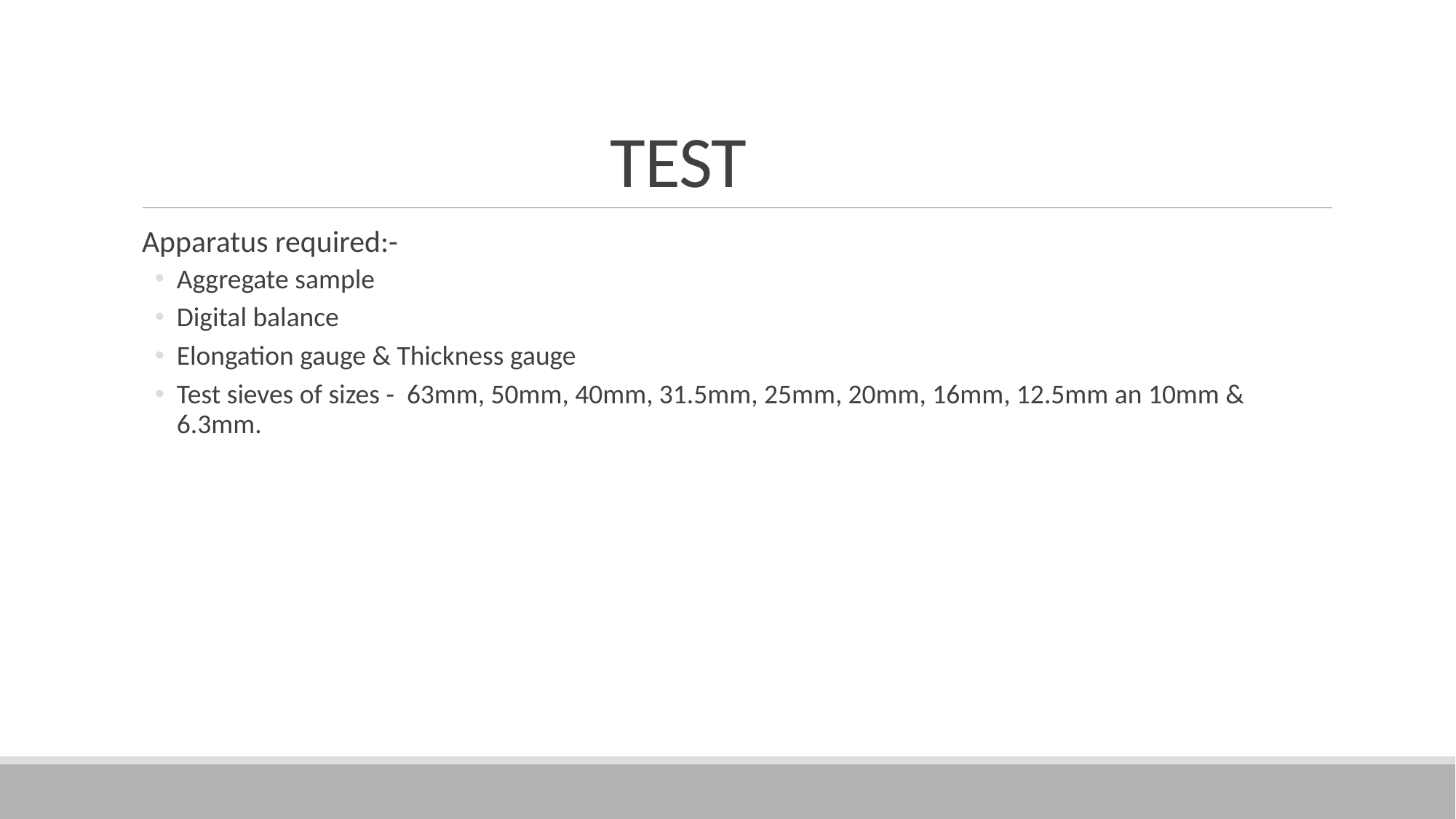

# TEST
Apparatus required:-
Aggregate sample
Digital balance
Elongation gauge & Thickness gauge
Test sieves of sizes -  63mm, 50mm, 40mm, 31.5mm, 25mm, 20mm, 16mm, 12.5mm an 10mm & 6.3mm.